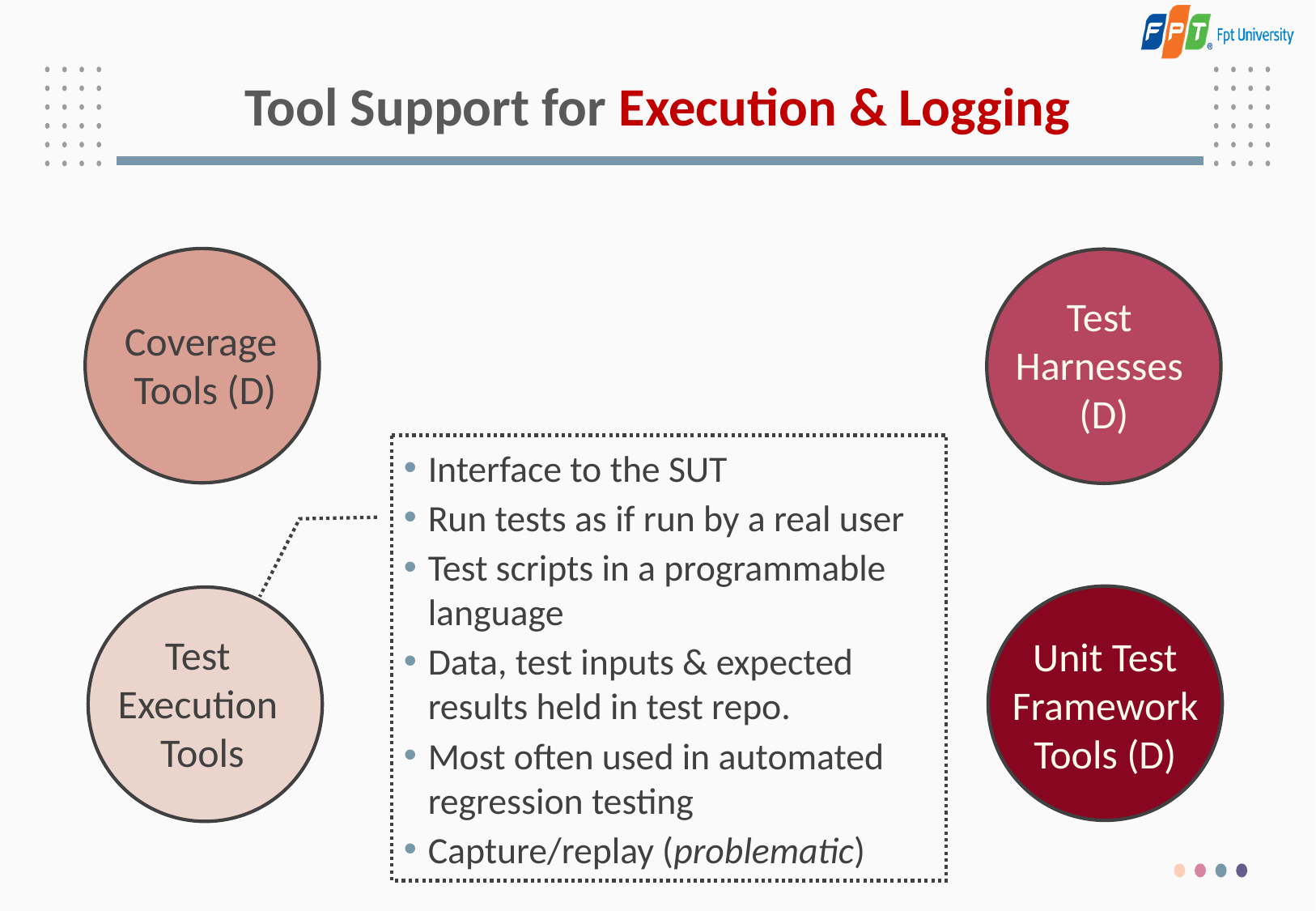

# Tool Support for Execution & Logging

Coverage
Tools (D)

Test
Harnesses
(D)
Interface to the SUT
Run tests as if run by a real user
Test scripts in a programmable language
Data, test inputs & expected results held in test repo.
Most often used in automated regression testing
Capture/replay (problematic)

Unit Test Framework Tools (D)

Test
Execution
Tools